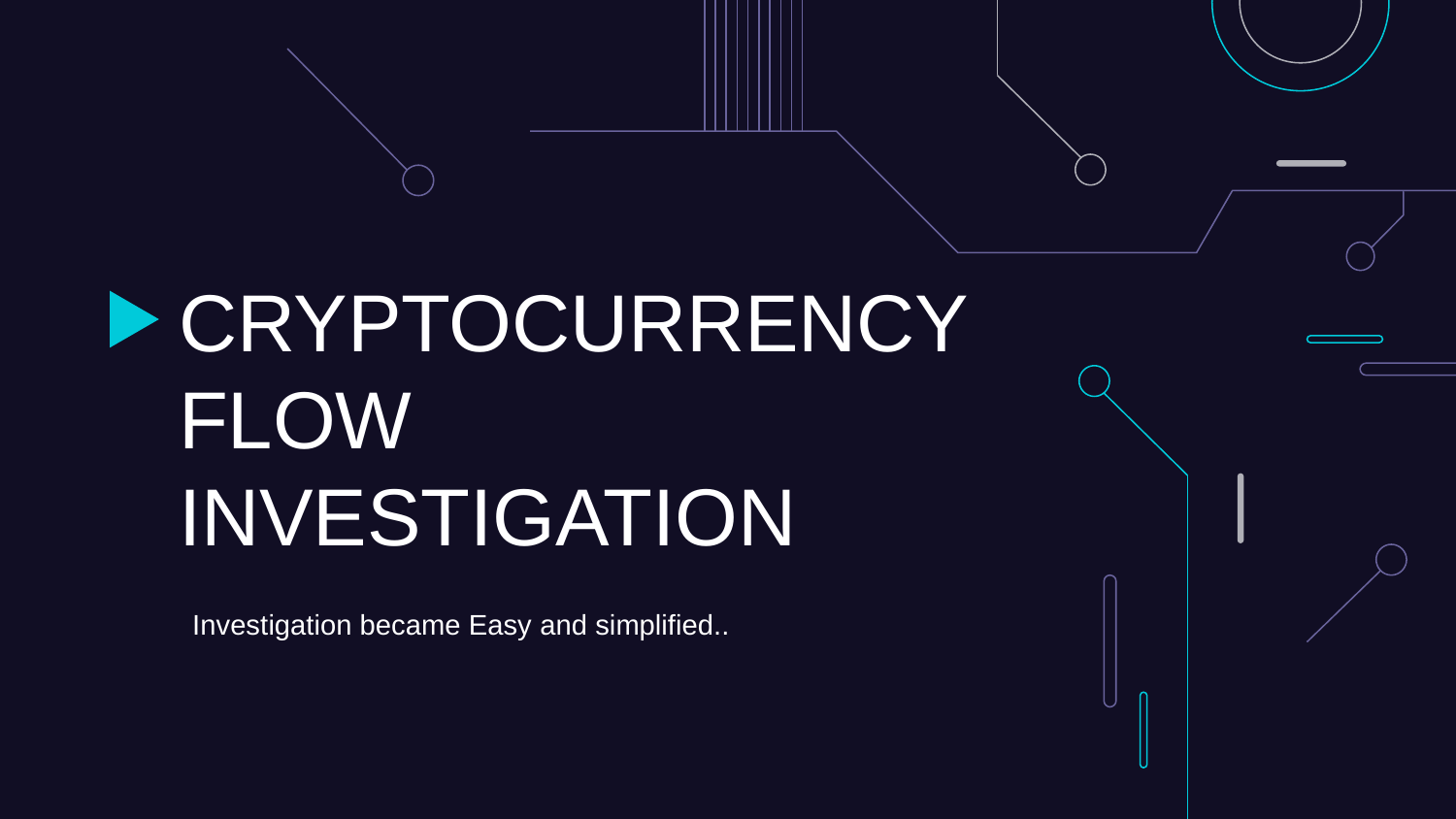

# CRYPTOCURRENCY FLOW INVESTIGATION

Investigation became Easy and simplified..